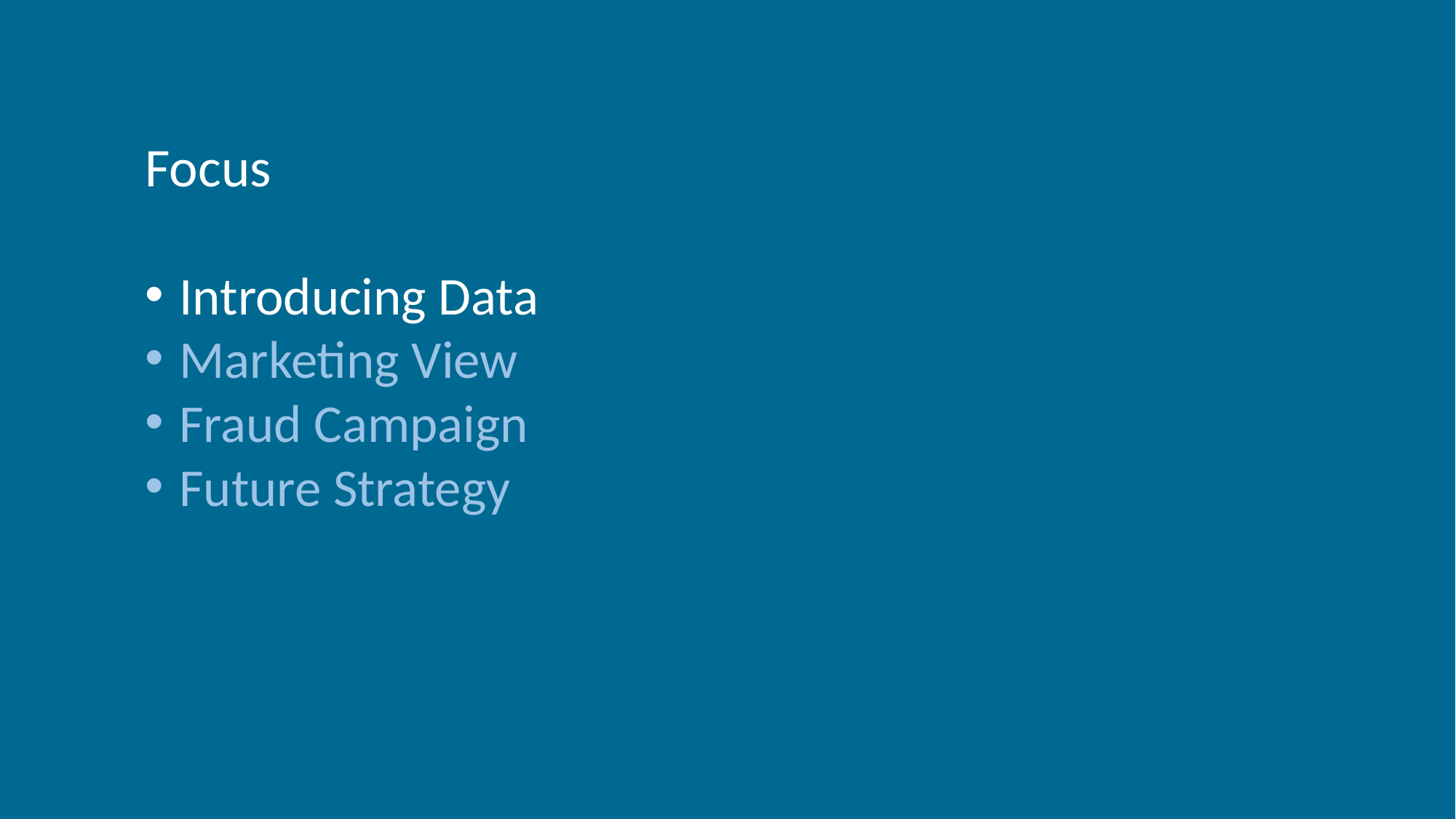

Focus

Introducing Data
Marketing View
Fraud Campaign
Future Strategy